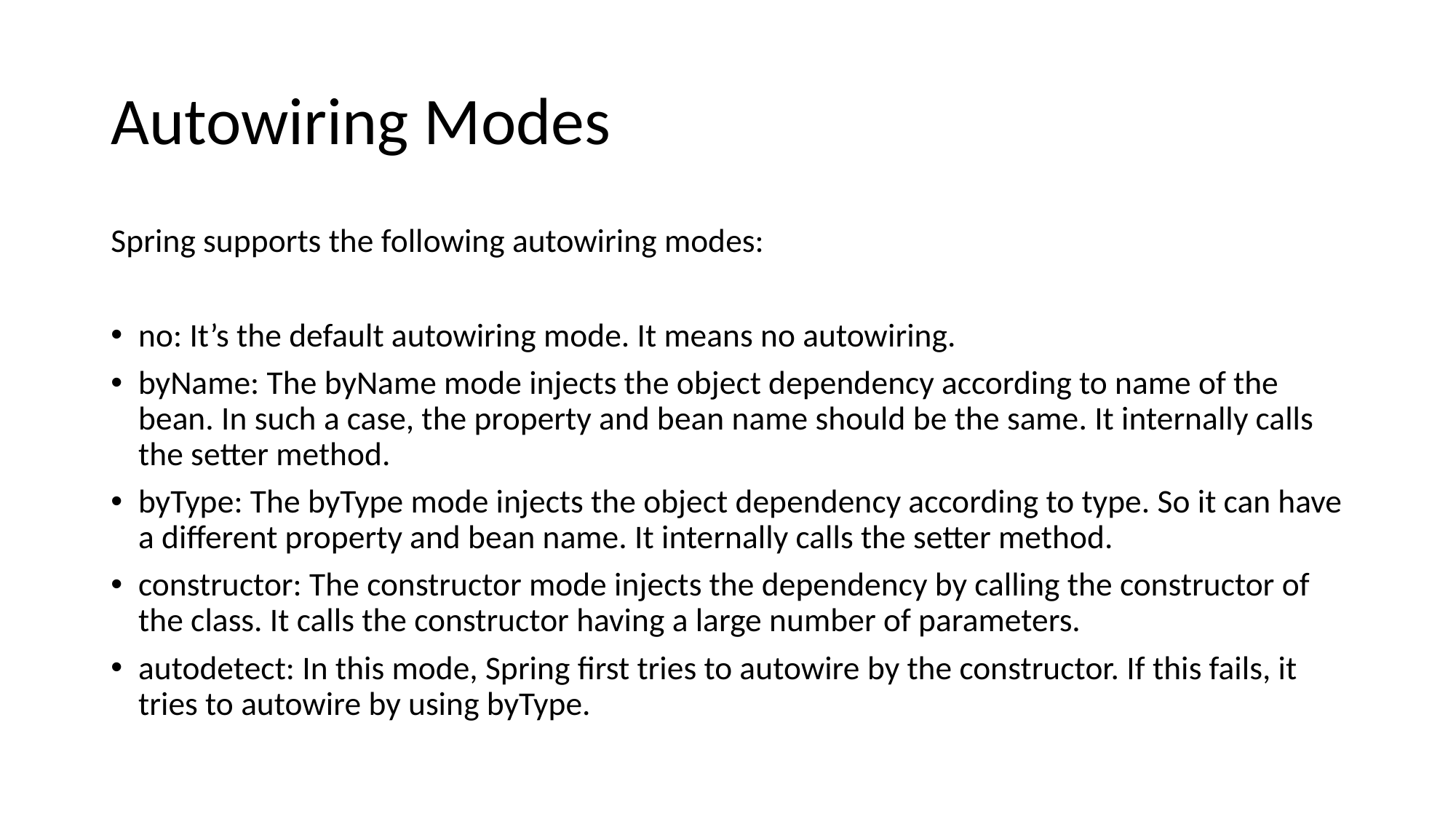

# Autowiring Modes
Spring supports the following autowiring modes:

no: It’s the default autowiring mode. It means no autowiring.
byName: The byName mode injects the object dependency according to name of the bean. In such a case, the property and bean name should be the same. It internally calls the setter method.
byType: The byType mode injects the object dependency according to type. So it can have a different property and bean name. It internally calls the setter method.
constructor: The constructor mode injects the dependency by calling the constructor of the class. It calls the constructor having a large number of parameters.
autodetect: In this mode, Spring first tries to autowire by the constructor. If this fails, it tries to autowire by using byType.